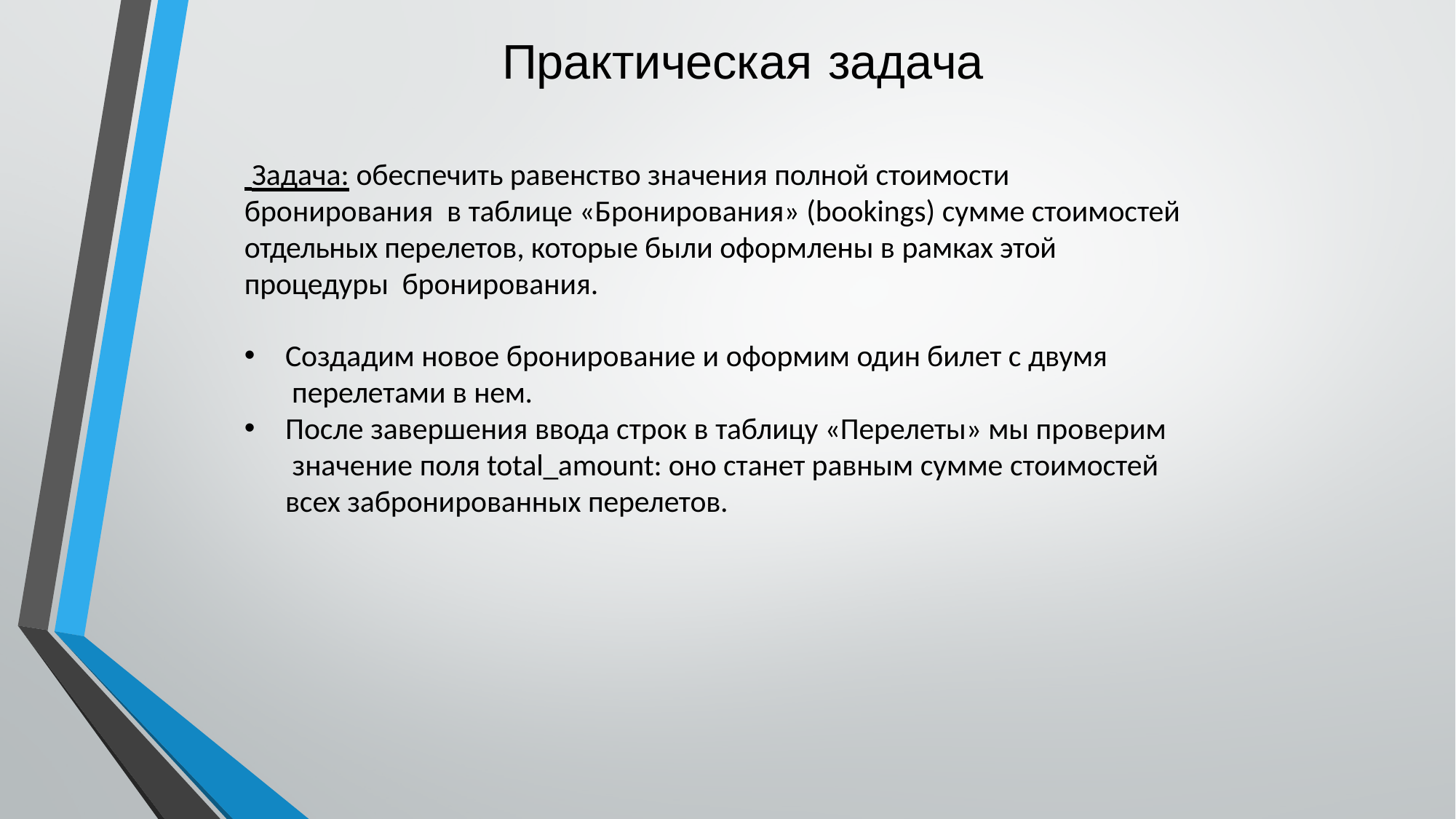

# Практическая задача
 Задача: обеспечить равенство значения полной стоимости бронирования  в таблице «Бронирования» (bookings) сумме стоимостей отдельных перелетов, которые были оформлены в рамках этой процедуры  бронирования.

Создадим новое бронирование и оформим один билет с двумя  перелетами в нем.
После завершения ввода строк в таблицу «Перелеты» мы проверим  значение поля total_amount: оно станет равным сумме стоимостей  всех забронированных перелетов.